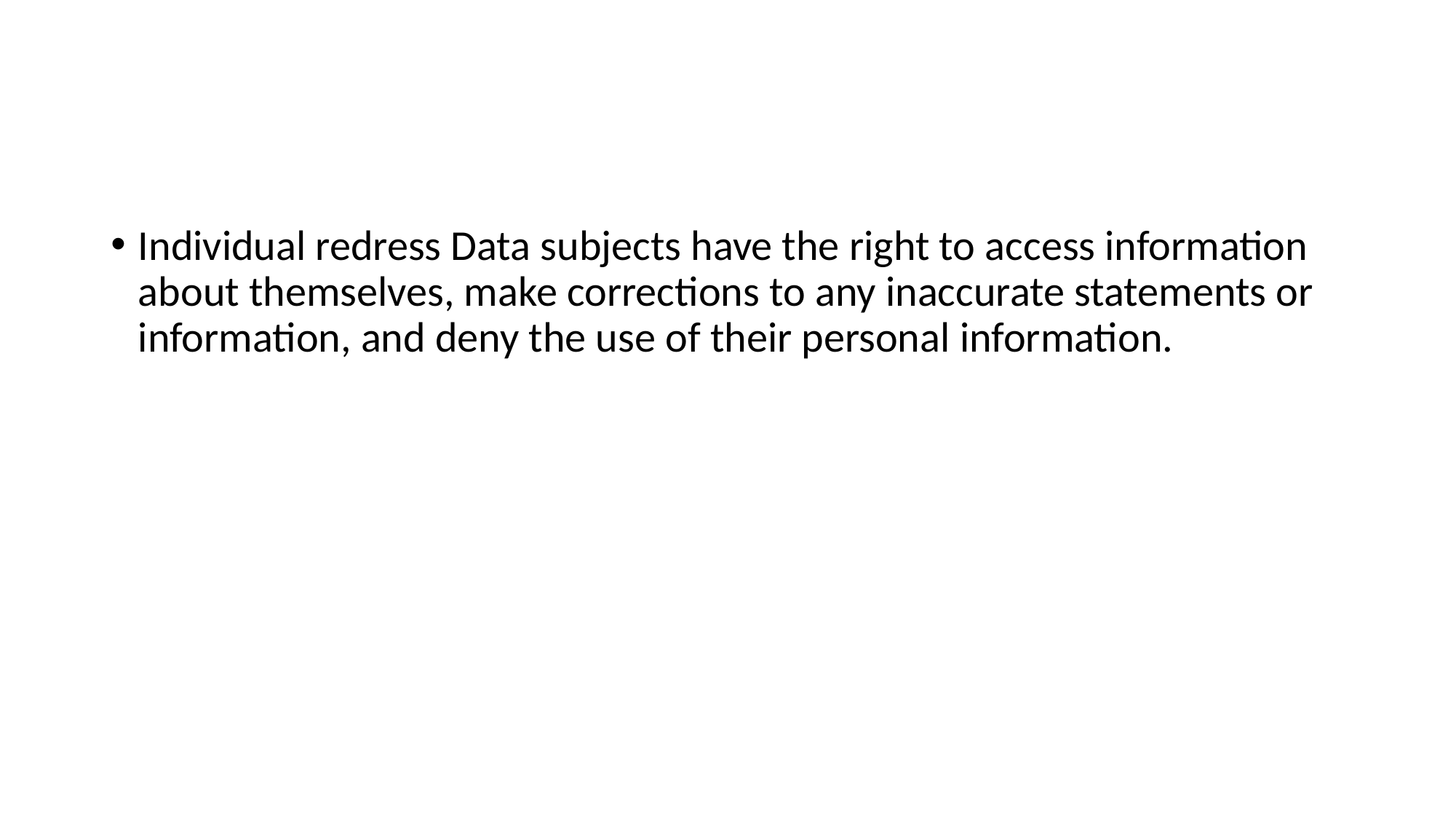

#
Individual redress Data subjects have the right to access information about themselves, make corrections to any inaccurate statements or information, and deny the use of their personal information.